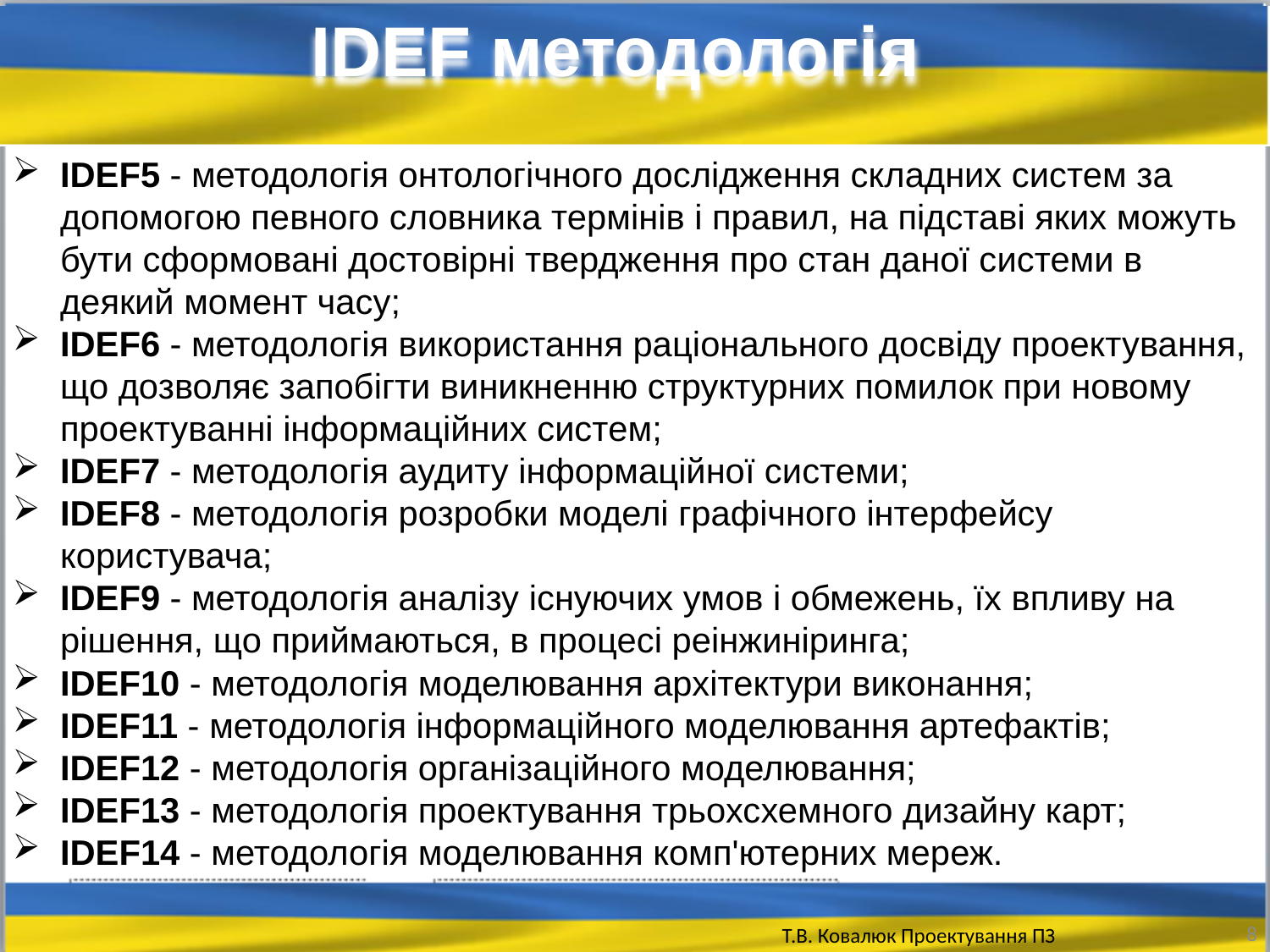

IDEF методологія
IDEF5 - методологія онтологічного дослідження складних систем за допомогою певного словника термінів і правил, на підставі яких можуть бути сформовані достовірні твердження про стан даної системи в деякий момент часу;
IDEF6 - методологія використання раціонального досвіду проектування, що дозволяє запобігти виникненню структурних помилок при новому проектуванні інформаційних систем;
IDEF7 - методологія аудиту інформаційної системи;
IDEF8 - методологія розробки моделі графічного інтерфейсу користувача;
IDEF9 - методологія аналізу існуючих умов і обмежень, їх впливу на рішення, що приймаються, в процесі реінжиніринга;
IDEF10 - методологія моделювання архітектури виконання;
IDEF11 - методологія інформаційного моделювання артефактів;
IDEF12 - методологія організаційного моделювання;
IDEF13 - методологія проектування трьохсхемного дизайну карт;
IDEF14 - методологія моделювання комп'ютерних мереж.
8